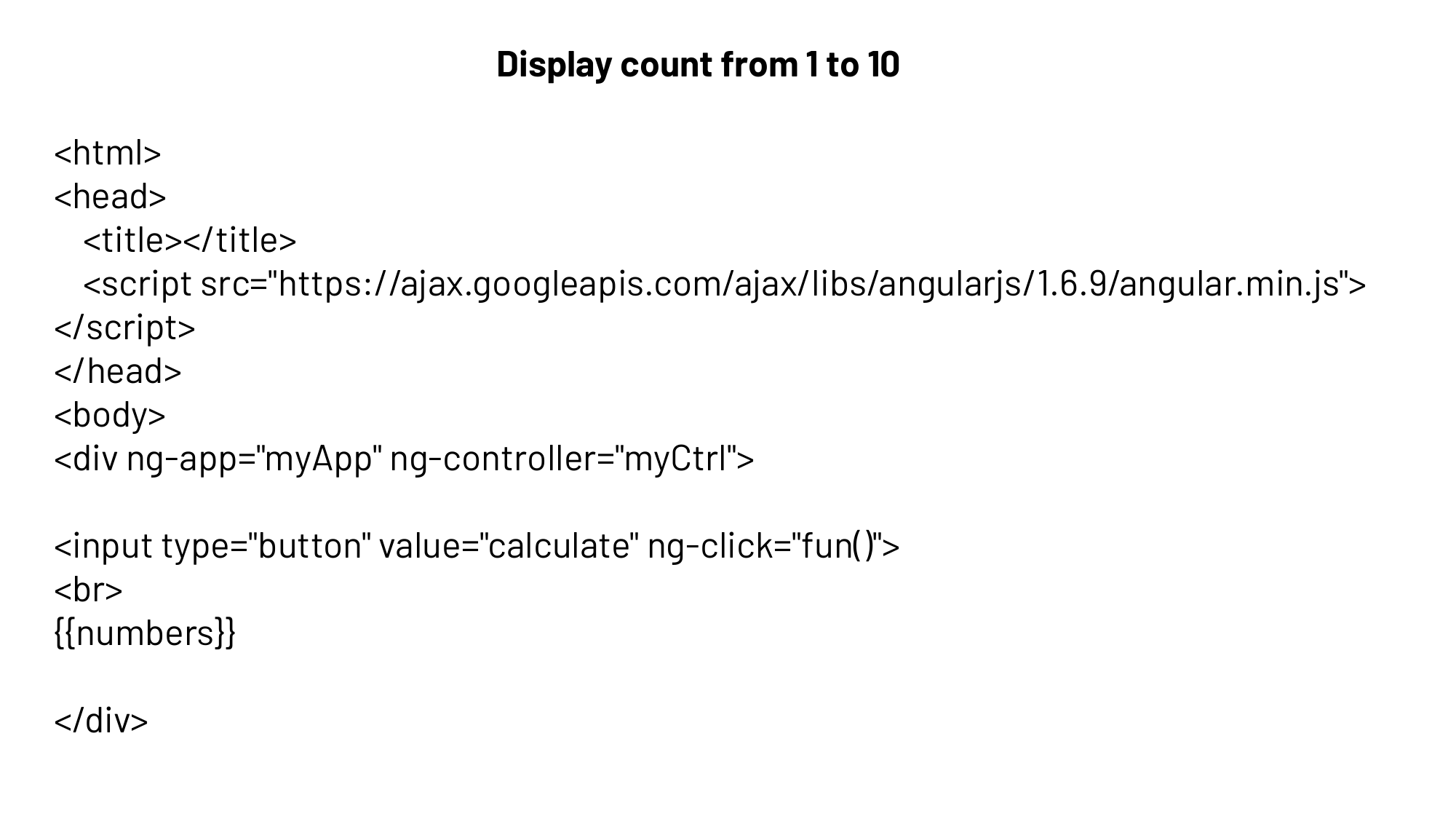

Display count from 1 to 10
<html>
<head>
    <title></title>
    <script src="https://ajax.googleapis.com/ajax/libs/angularjs/1.6.9/angular.min.js"> </script>
</head>
<body>
<div ng-app="myApp" ng-controller="myCtrl">

<input type="button" value="calculate" ng-click="fun()">
<br>
{{numbers}}

</div>